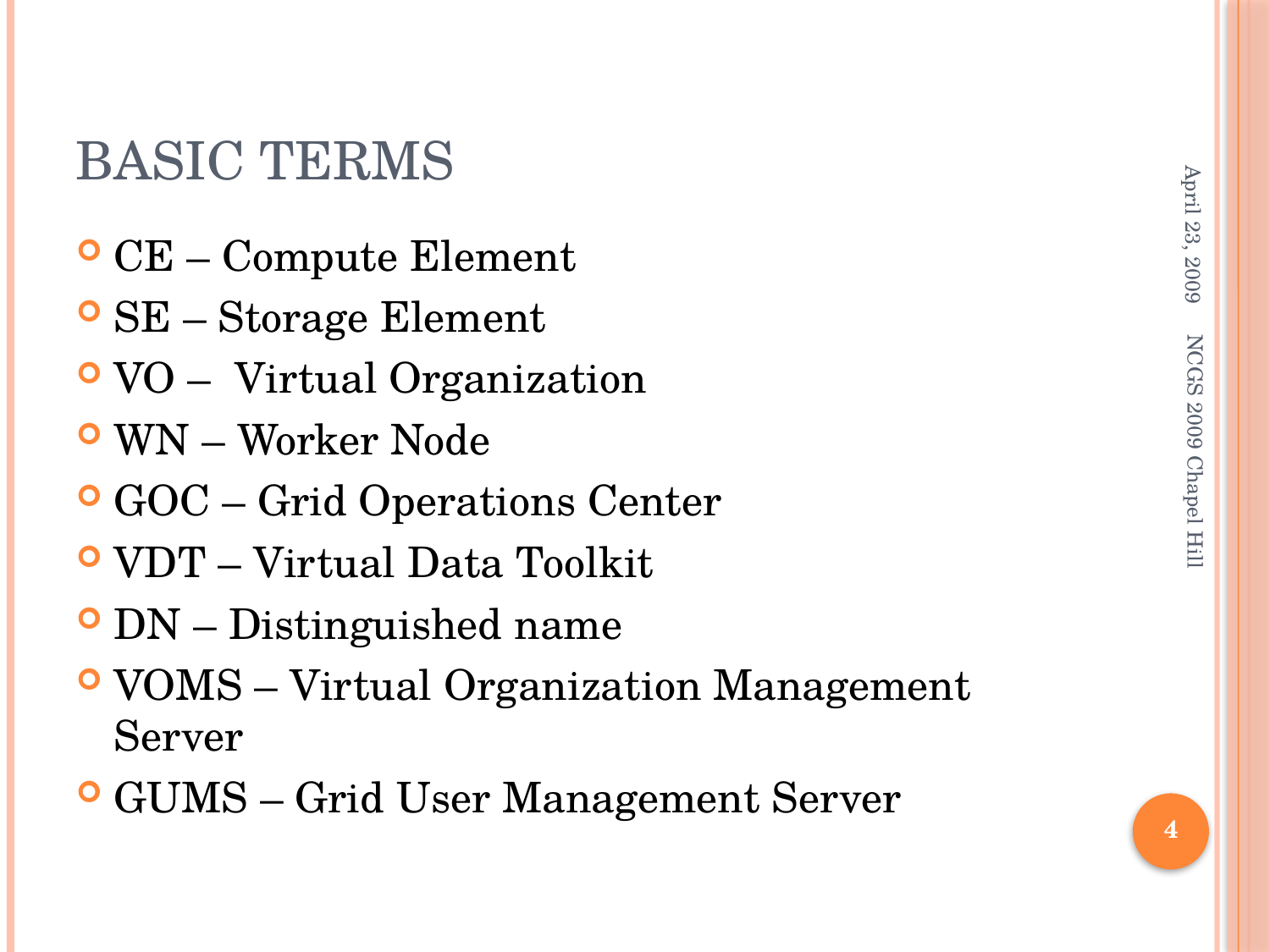

# Basic Terms
April 23, 2009
CE – Compute Element
SE – Storage Element
VO –  Virtual Organization
WN – Worker Node
GOC – Grid Operations Center
VDT – Virtual Data Toolkit
DN – Distinguished name
VOMS – Virtual Organization Management Server
GUMS – Grid User Management Server

NCGS 2009 Chapel Hill
4